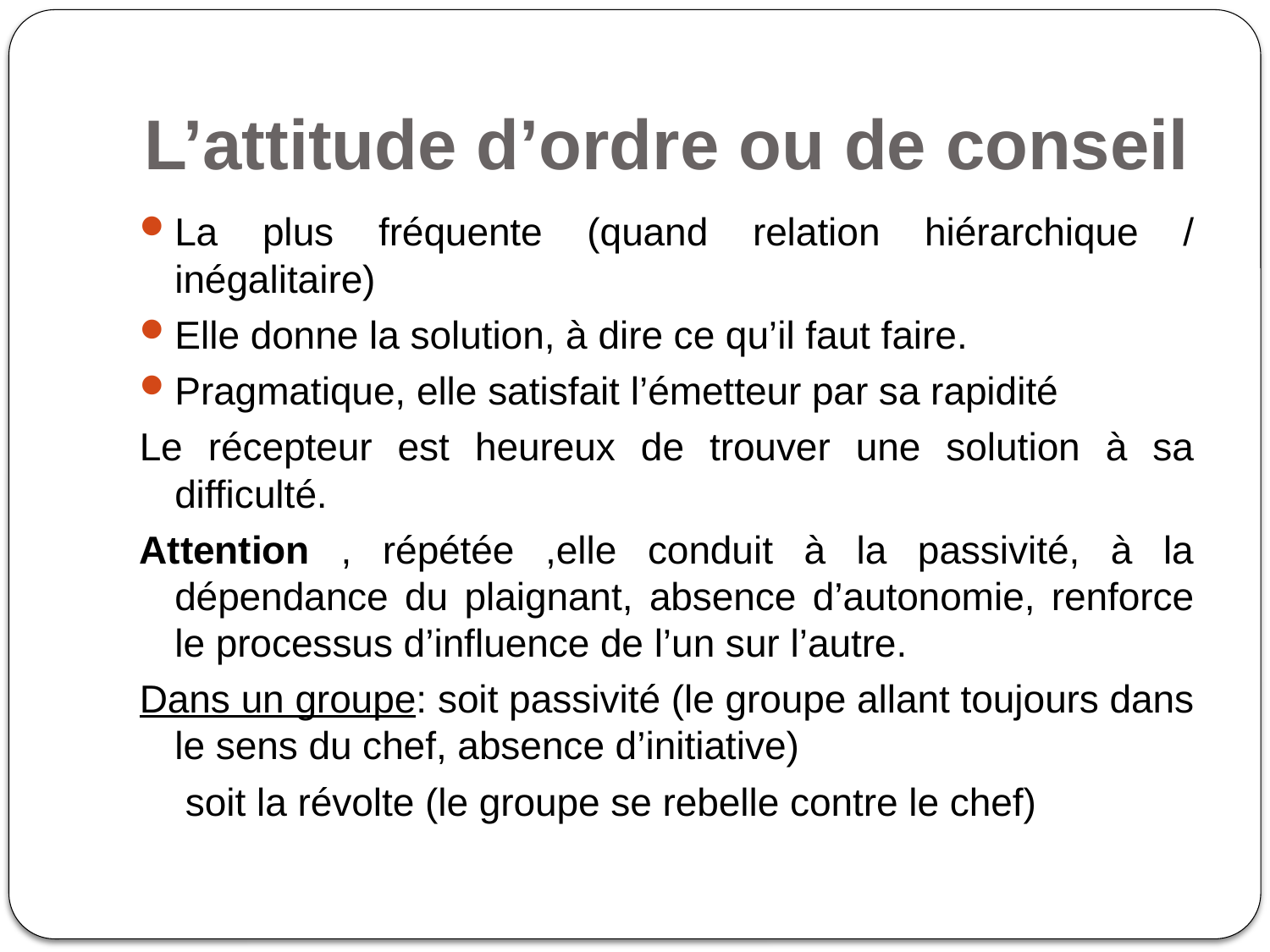

# L’attitude d’ordre ou de conseil
La plus fréquente (quand relation hiérarchique / inégalitaire)
Elle donne la solution, à dire ce qu’il faut faire.
Pragmatique, elle satisfait l’émetteur par sa rapidité
Le récepteur est heureux de trouver une solution à sa difficulté.
Attention , répétée ,elle conduit à la passivité, à la dépendance du plaignant, absence d’autonomie, renforce le processus d’influence de l’un sur l’autre.
Dans un groupe: soit passivité (le groupe allant toujours dans le sens du chef, absence d’initiative)
			 soit la révolte (le groupe se rebelle contre le chef)